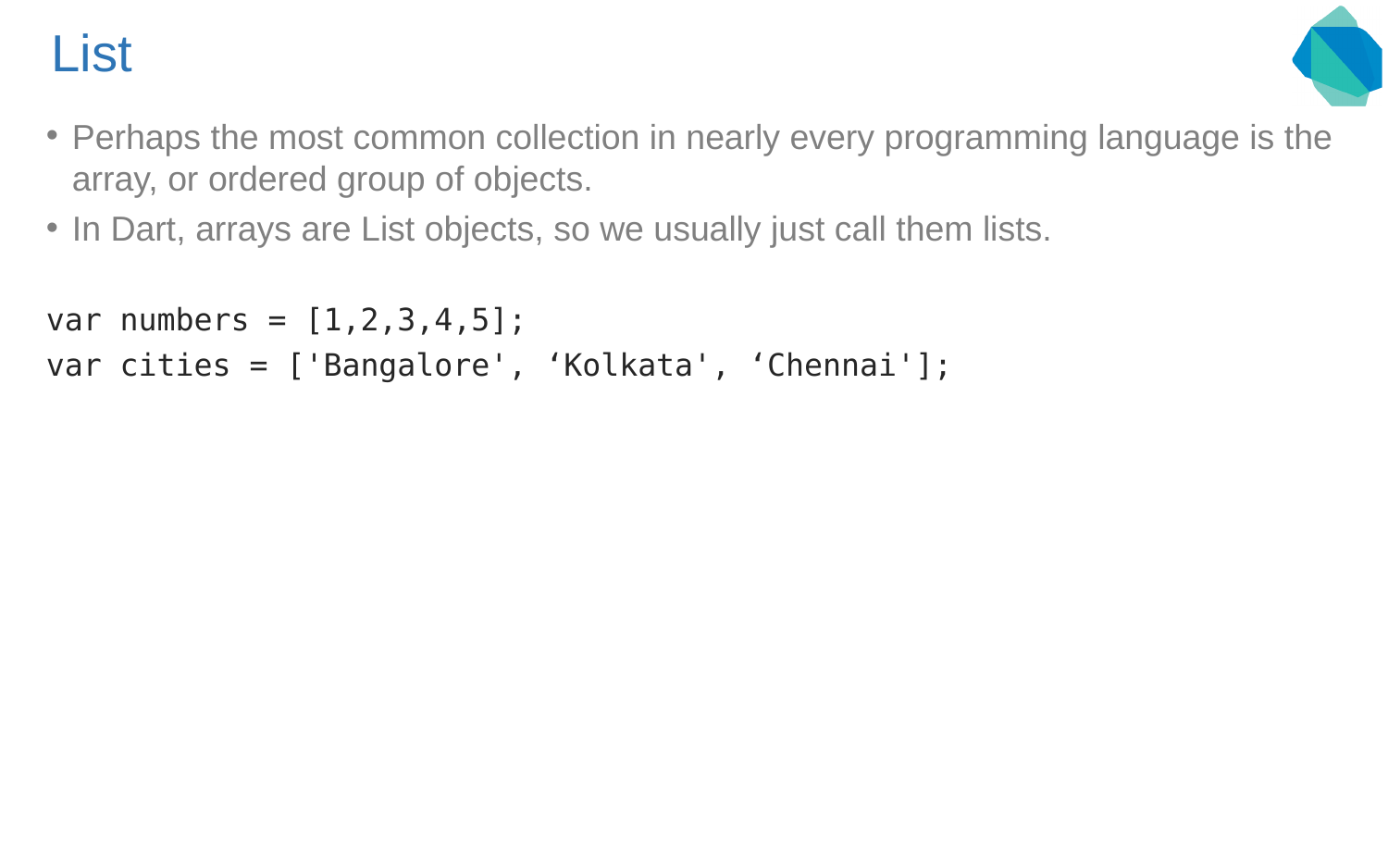

# List
Perhaps the most common collection in nearly every programming language is the array, or ordered group of objects.
In Dart, arrays are List objects, so we usually just call them lists.

var numbers = [1,2,3,4,5];
var cities = ['Bangalore', ‘Kolkata', ‘Chennai'];